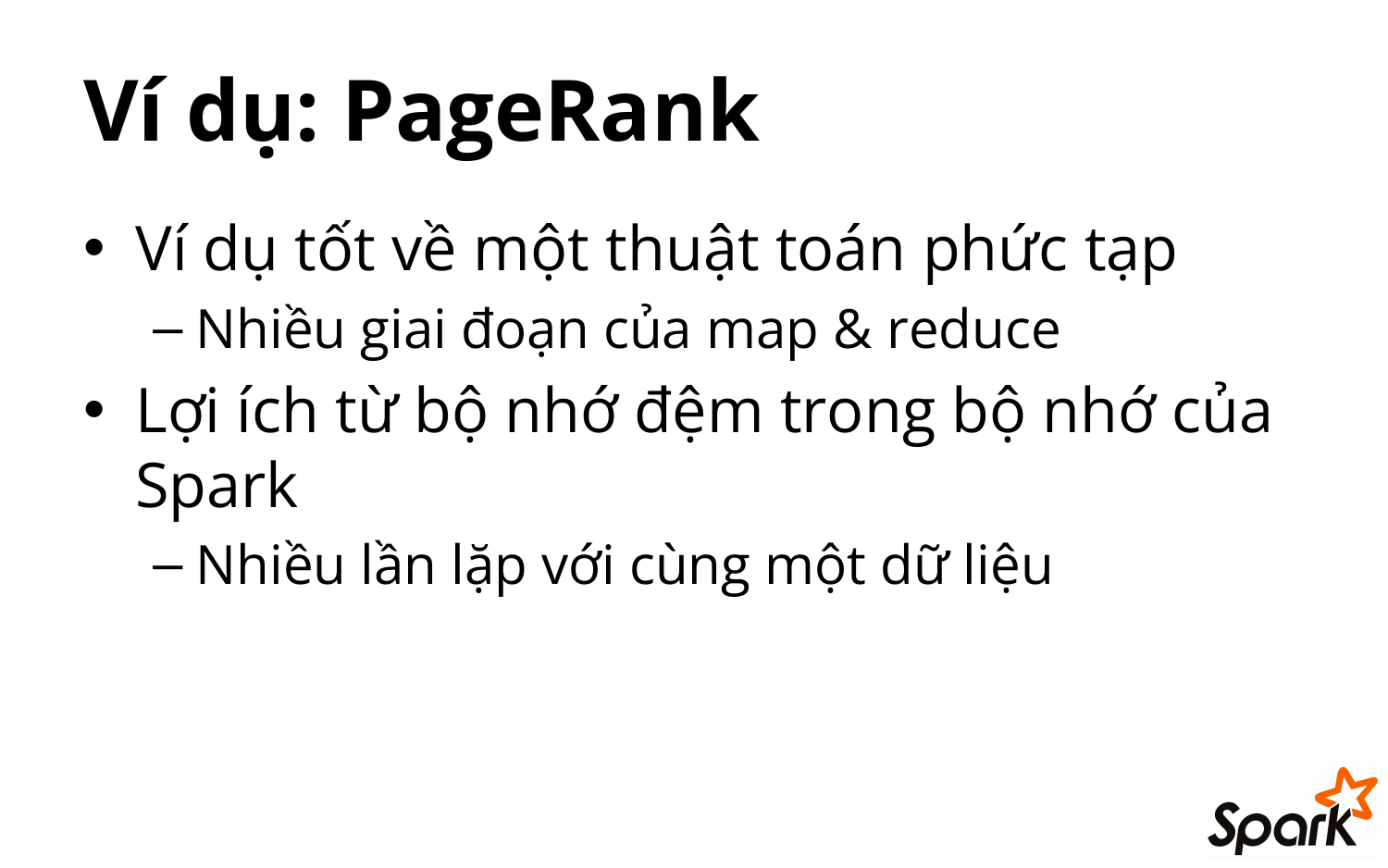

# Ví dụ: PageRank
Ví dụ tốt về một thuật toán phức tạp
Nhiều giai đoạn của map & reduce
Lợi ích từ bộ nhớ đệm trong bộ nhớ của Spark
Nhiều lần lặp với cùng một dữ liệu